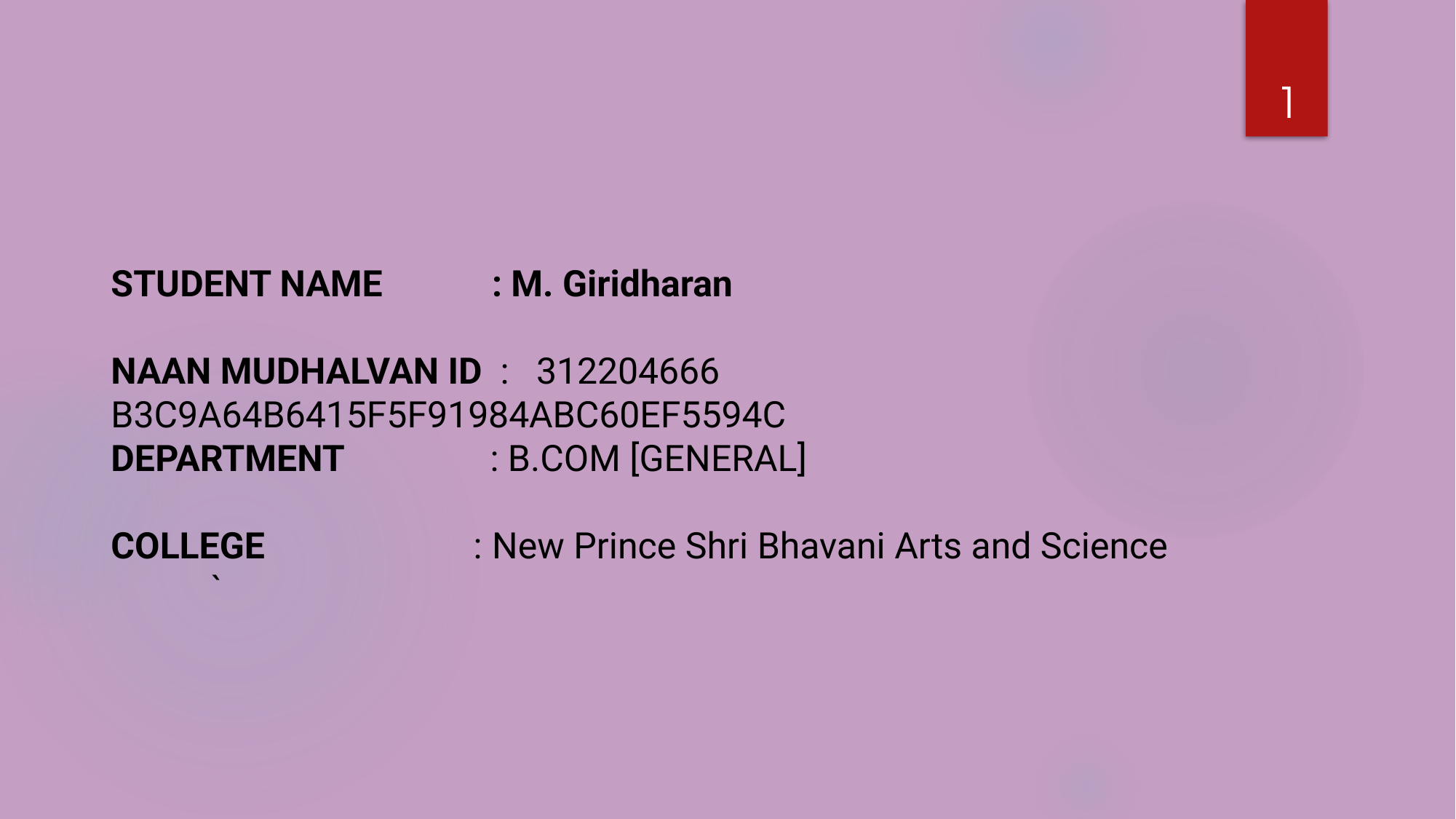

1
STUDENT NAME            : M. Giridharan

NAAN MUDHALVAN ID  :   312204666                          B3C9A64B6415F5F91984ABC60EF5594C
DEPARTMENT                : B.COM [GENERAL]

COLLEGE                       : New Prince Shri Bhavani Arts and Science
           `